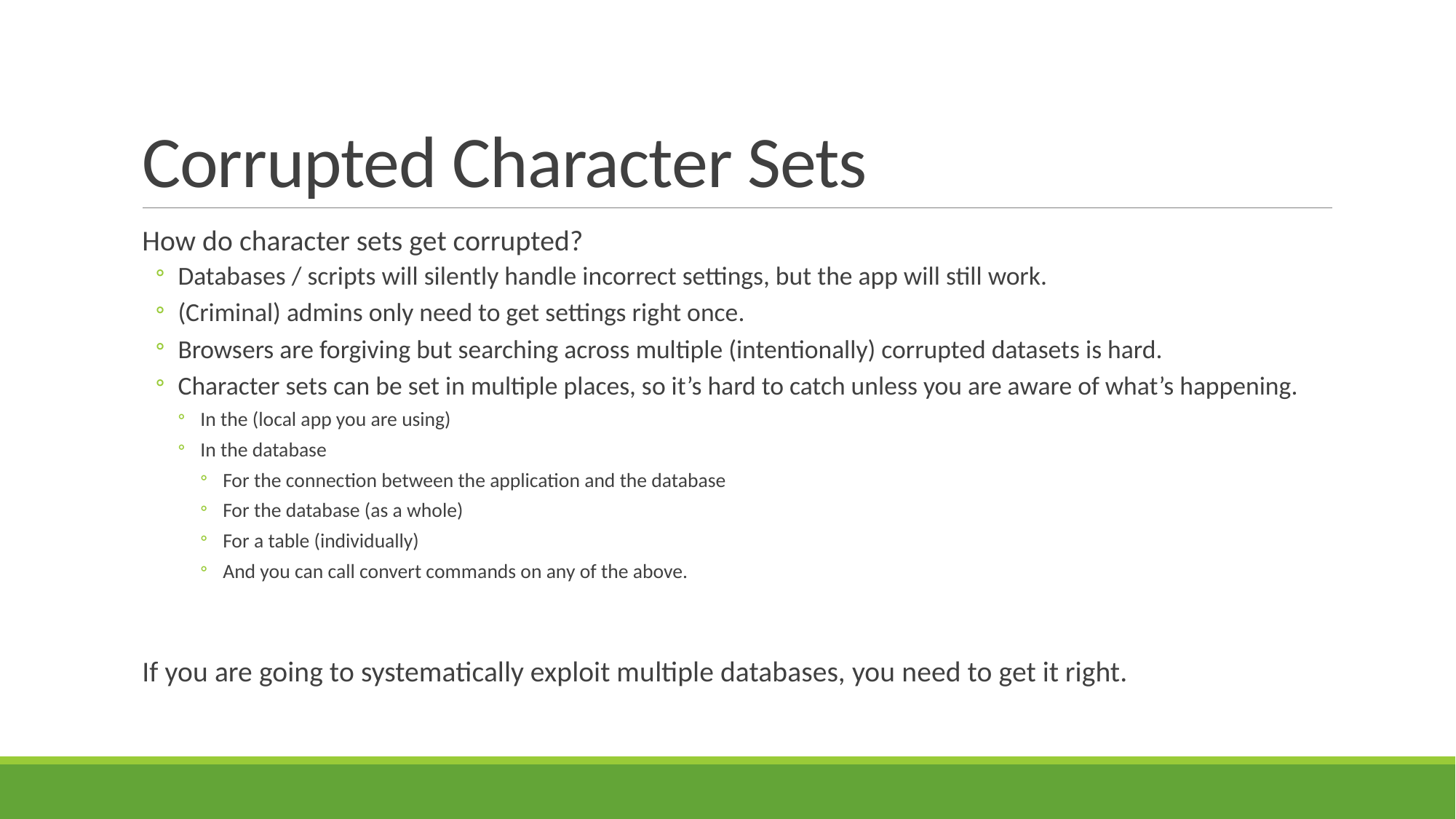

# Corrupted Character Sets
How do character sets get corrupted?
Databases / scripts will silently handle incorrect settings, but the app will still work.
(Criminal) admins only need to get settings right once.
Browsers are forgiving but searching across multiple (intentionally) corrupted datasets is hard.
Character sets can be set in multiple places, so it’s hard to catch unless you are aware of what’s happening.
In the (local app you are using)
In the database
For the connection between the application and the database
For the database (as a whole)
For a table (individually)
And you can call convert commands on any of the above.

If you are going to systematically exploit multiple databases, you need to get it right.